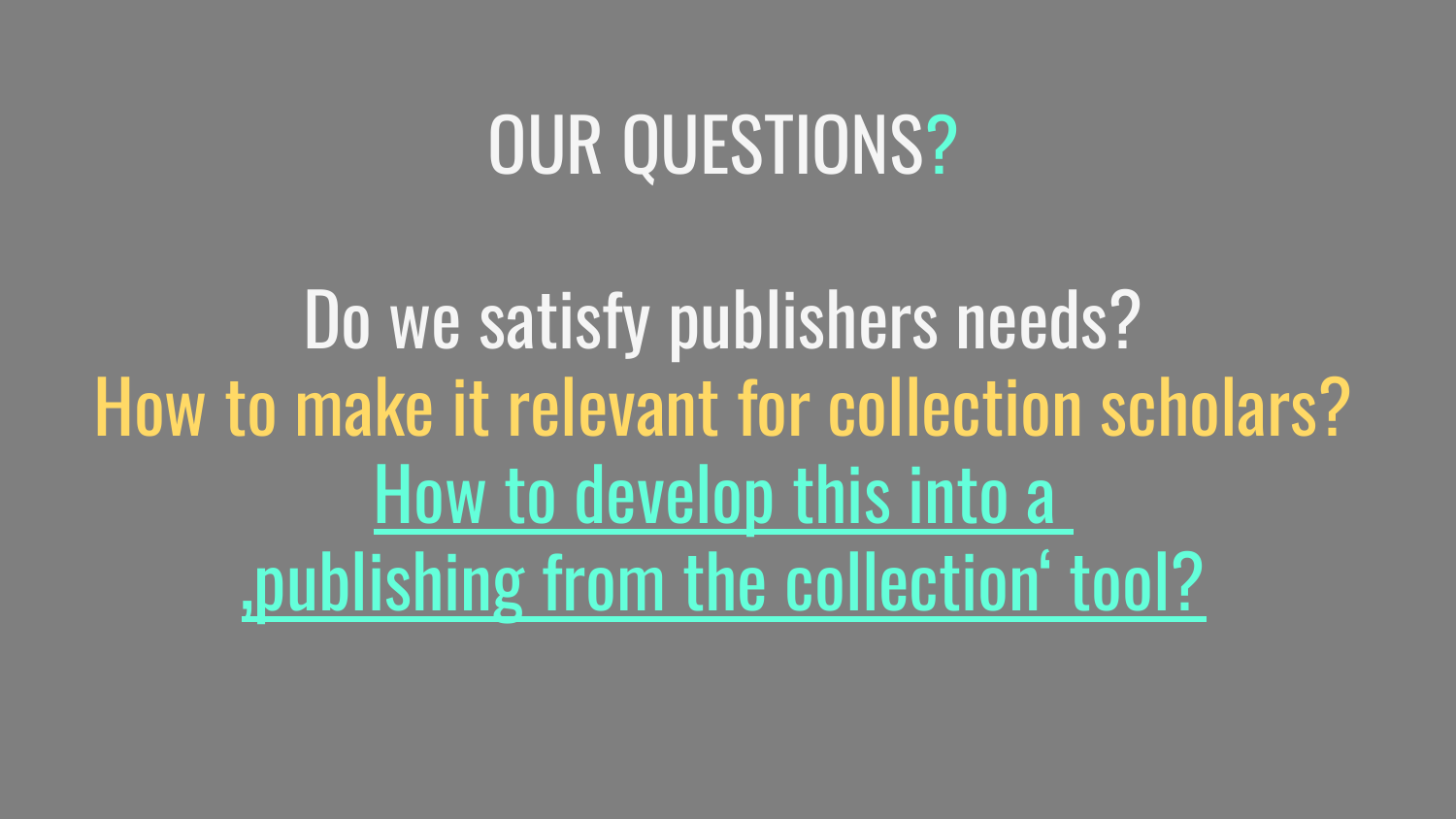

# OUR QUESTIONS? Do we satisfy publishers needs? How to make it relevant for collection scholars? How to develop this into a ‚publishing from the collection‘ tool?